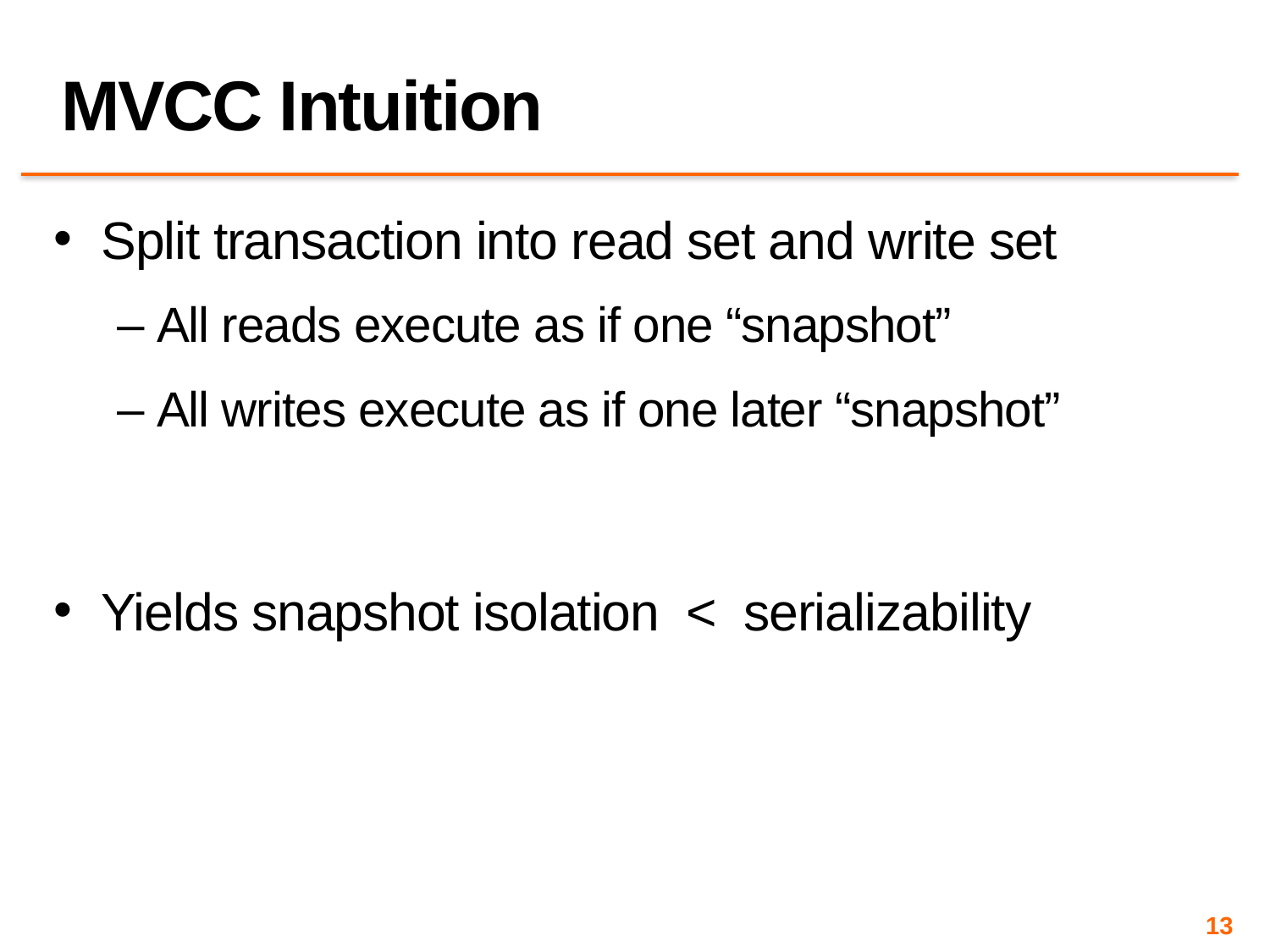

# MVCC Intuition
Split transaction into read set and write set
All reads execute as if one “snapshot”
All writes execute as if one later “snapshot”

Yields snapshot isolation  <  serializability
13